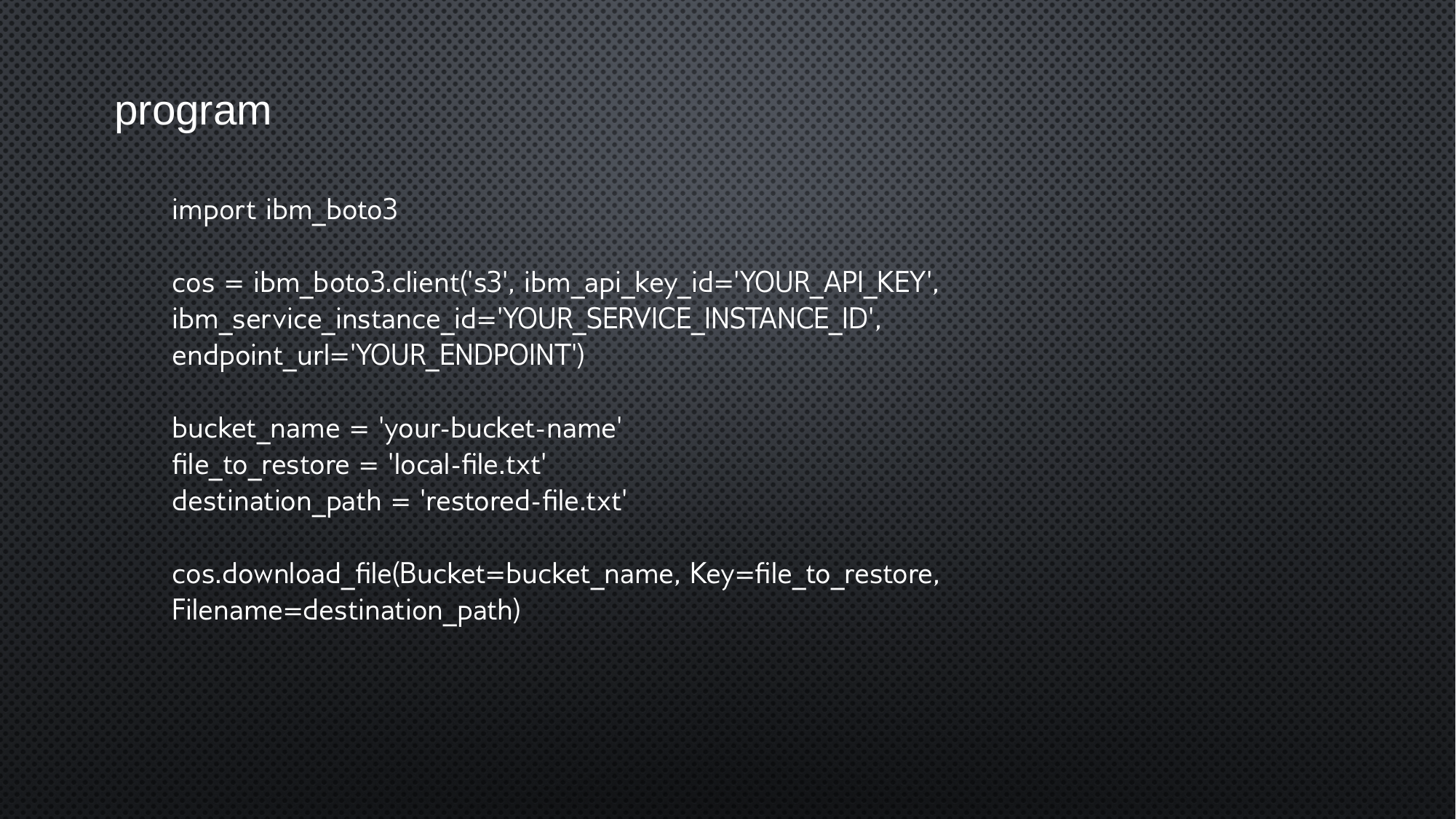

program
import ibm_boto3

cos = ibm_boto3.client('s3', ibm_api_key_id='YOUR_API_KEY', ibm_service_instance_id='YOUR_SERVICE_INSTANCE_ID', endpoint_url='YOUR_ENDPOINT')

bucket_name = 'your-bucket-name'
file_to_restore = 'local-file.txt'
destination_path = 'restored-file.txt'

cos.download_file(Bucket=bucket_name, Key=file_to_restore, Filename=destination_path)